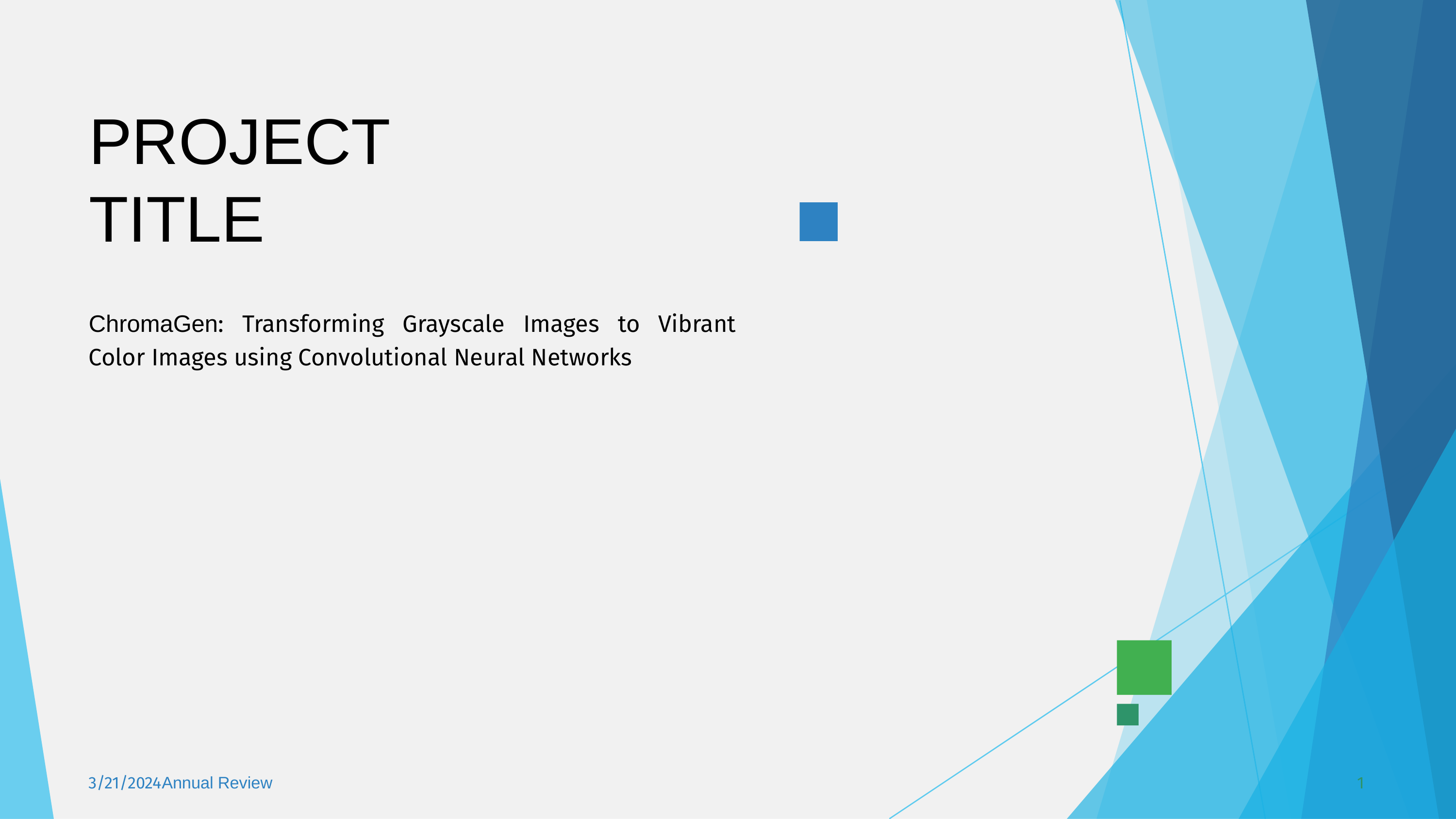

PROJECT TITLE

ChromaGen: Transforming Grayscale Images to Vibrant Color Images using Convolutional Neural Networks

3/21/2024Annual Review
1